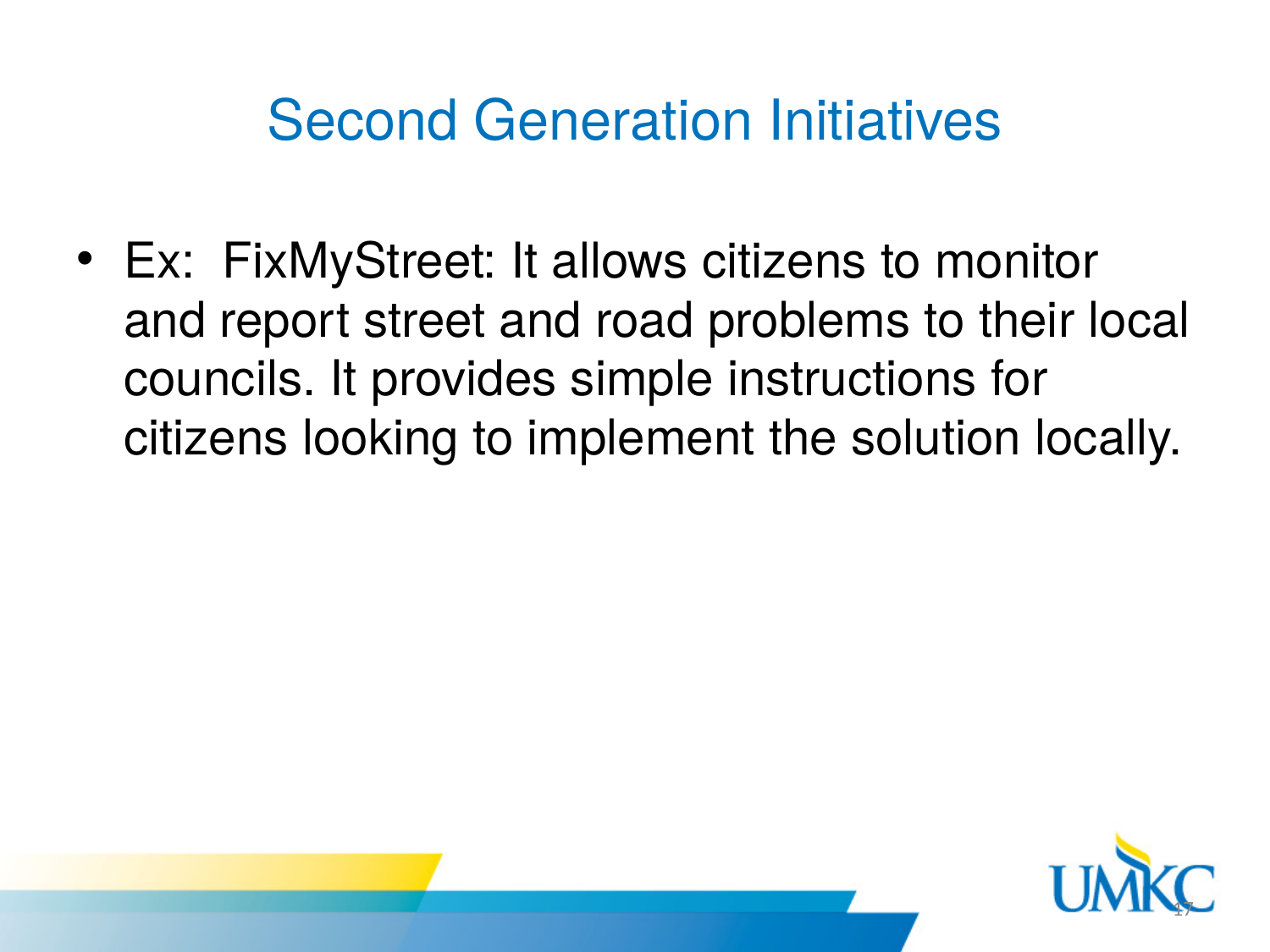

# Second Generation Initiatives
Ex:  FixMyStreet: It allows citizens to monitor and report street and road problems to their local councils. It provides simple instructions for citizens looking to implement the solution locally.

17